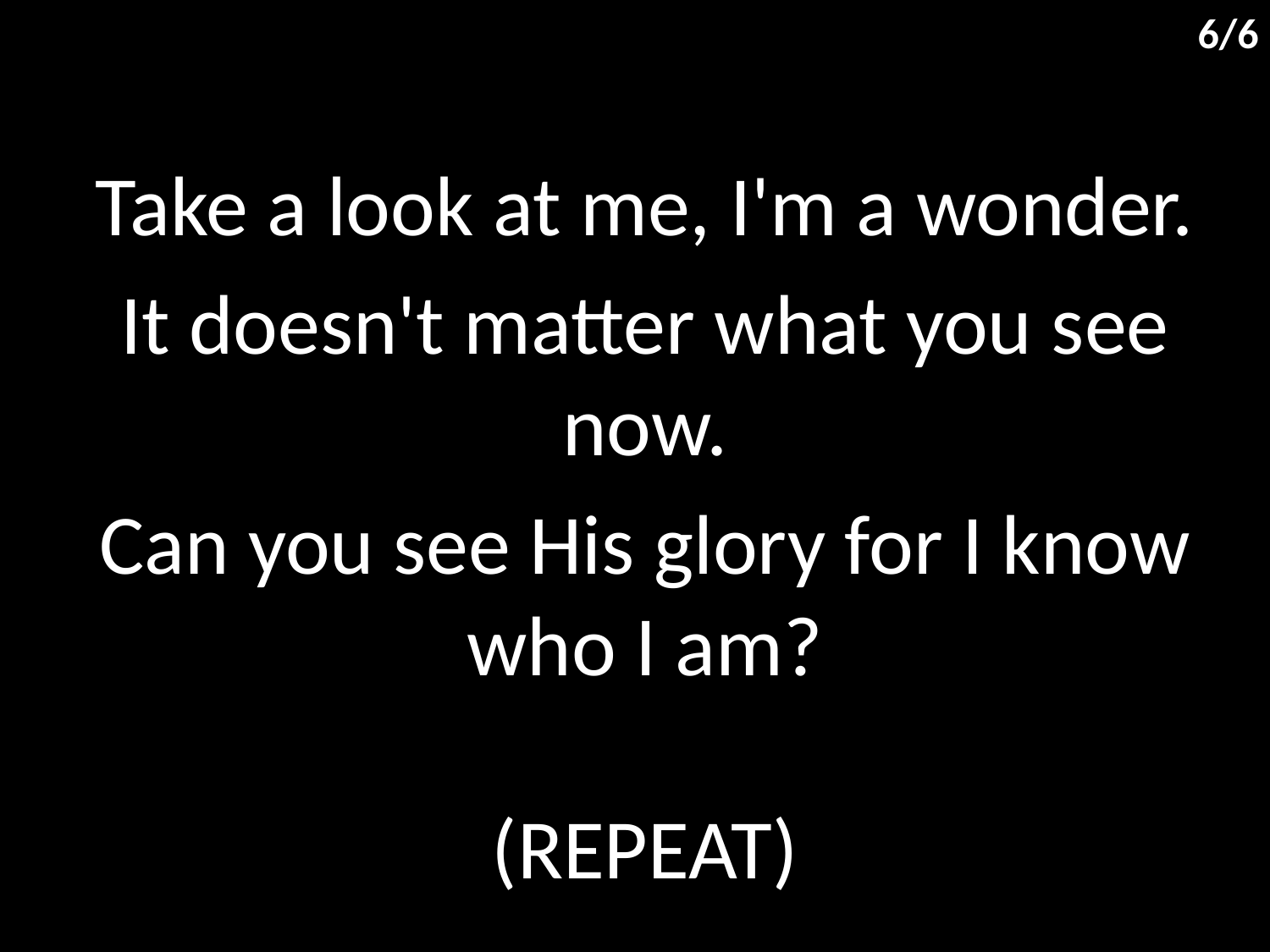

6/6

Take a look at me, I'm a wonder.
It doesn't matter what you see now.
Can you see His glory for I know who I am?
(REPEAT)